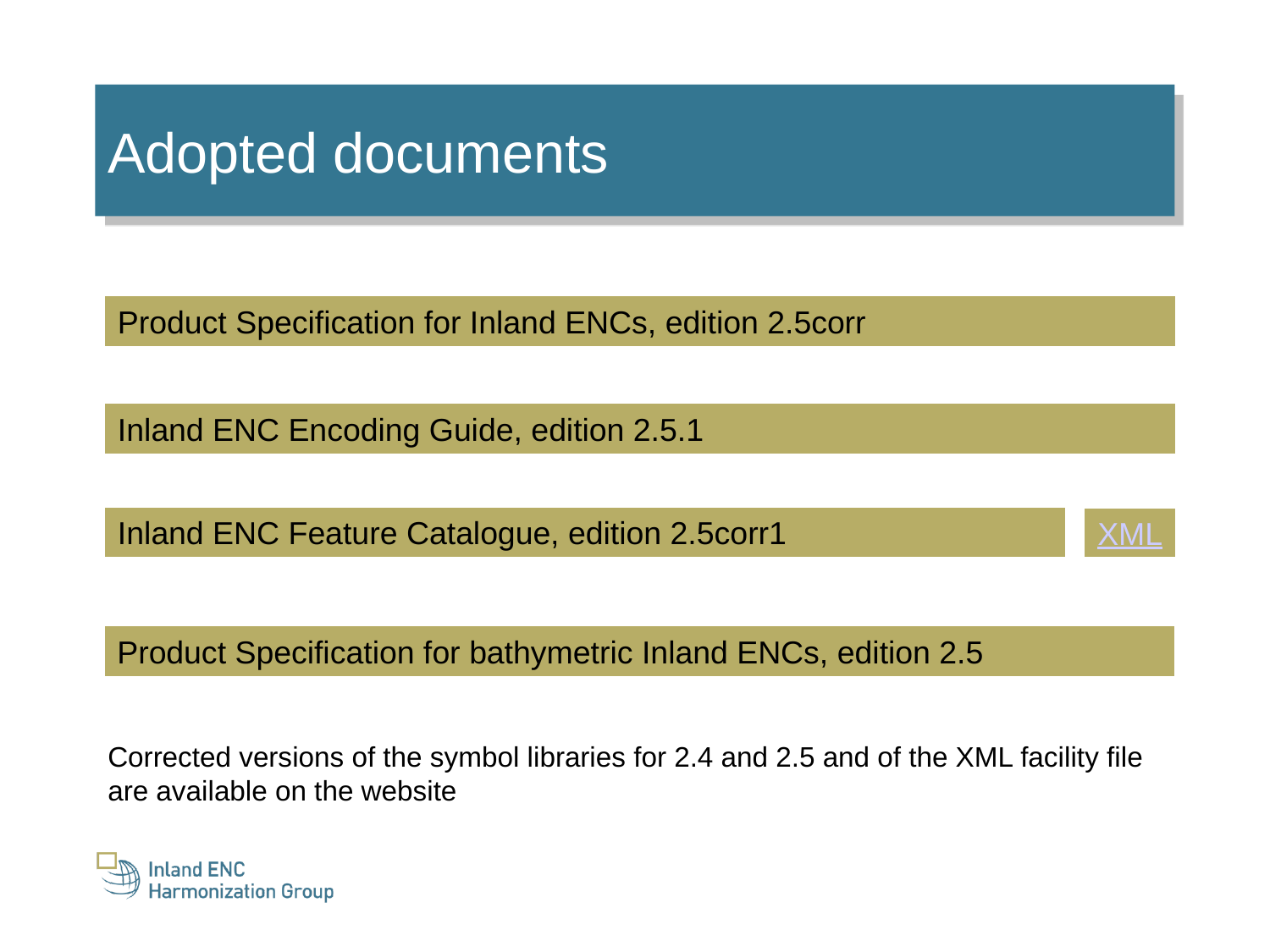

Adopted documents
Product Specification for Inland ENCs, edition 2.5corr
Inland ENC Encoding Guide, edition 2.5.1
Inland ENC Feature Catalogue, edition 2.5corr1
XML
Product Specification for bathymetric Inland ENCs, edition 2.5
Corrected versions of the symbol libraries for 2.4 and 2.5 and of the XML facility file are available on the website